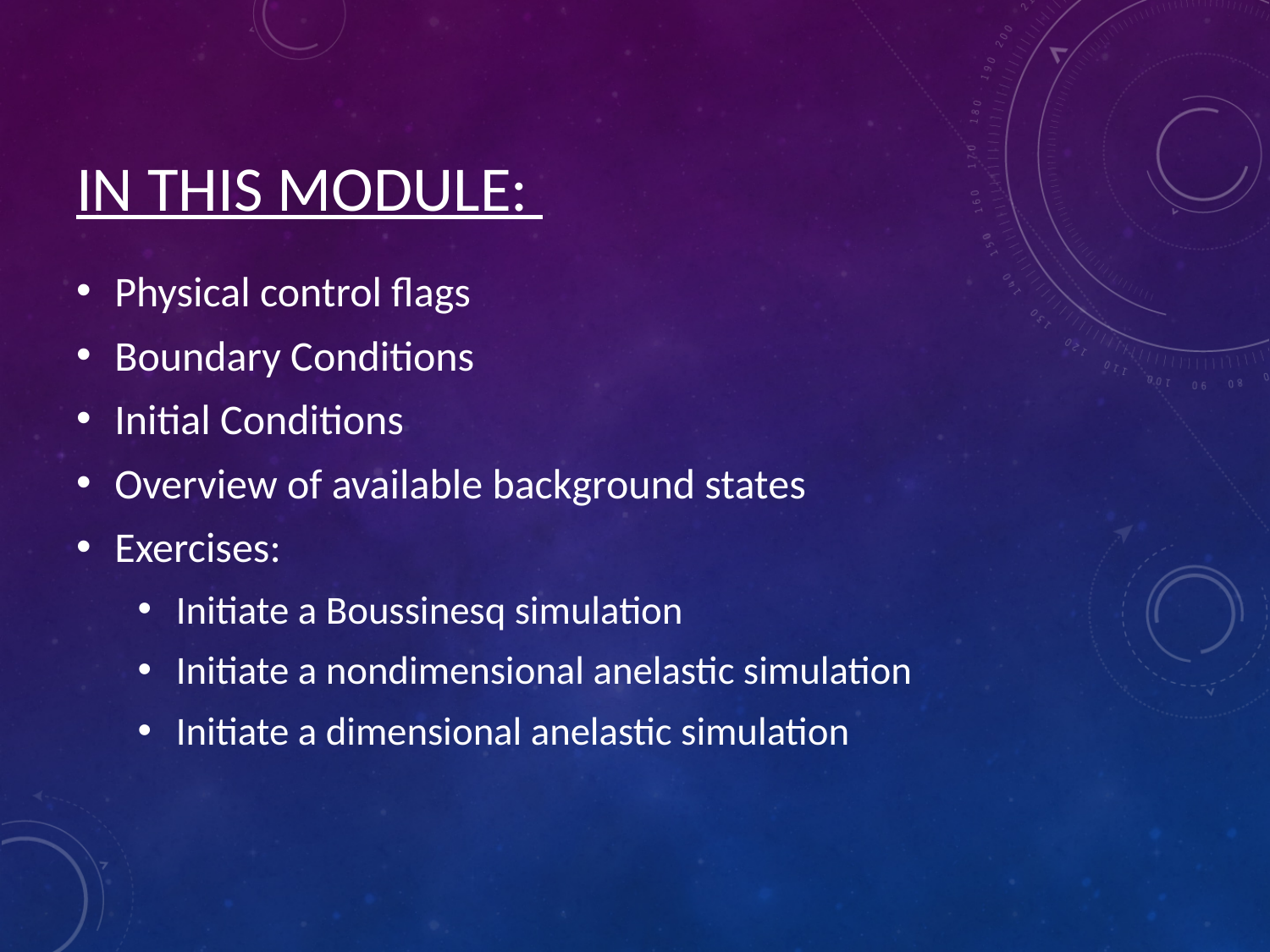

# In This Module:
Physical control flags
Boundary Conditions
Initial Conditions
Overview of available background states
Exercises:
Initiate a Boussinesq simulation
Initiate a nondimensional anelastic simulation
Initiate a dimensional anelastic simulation